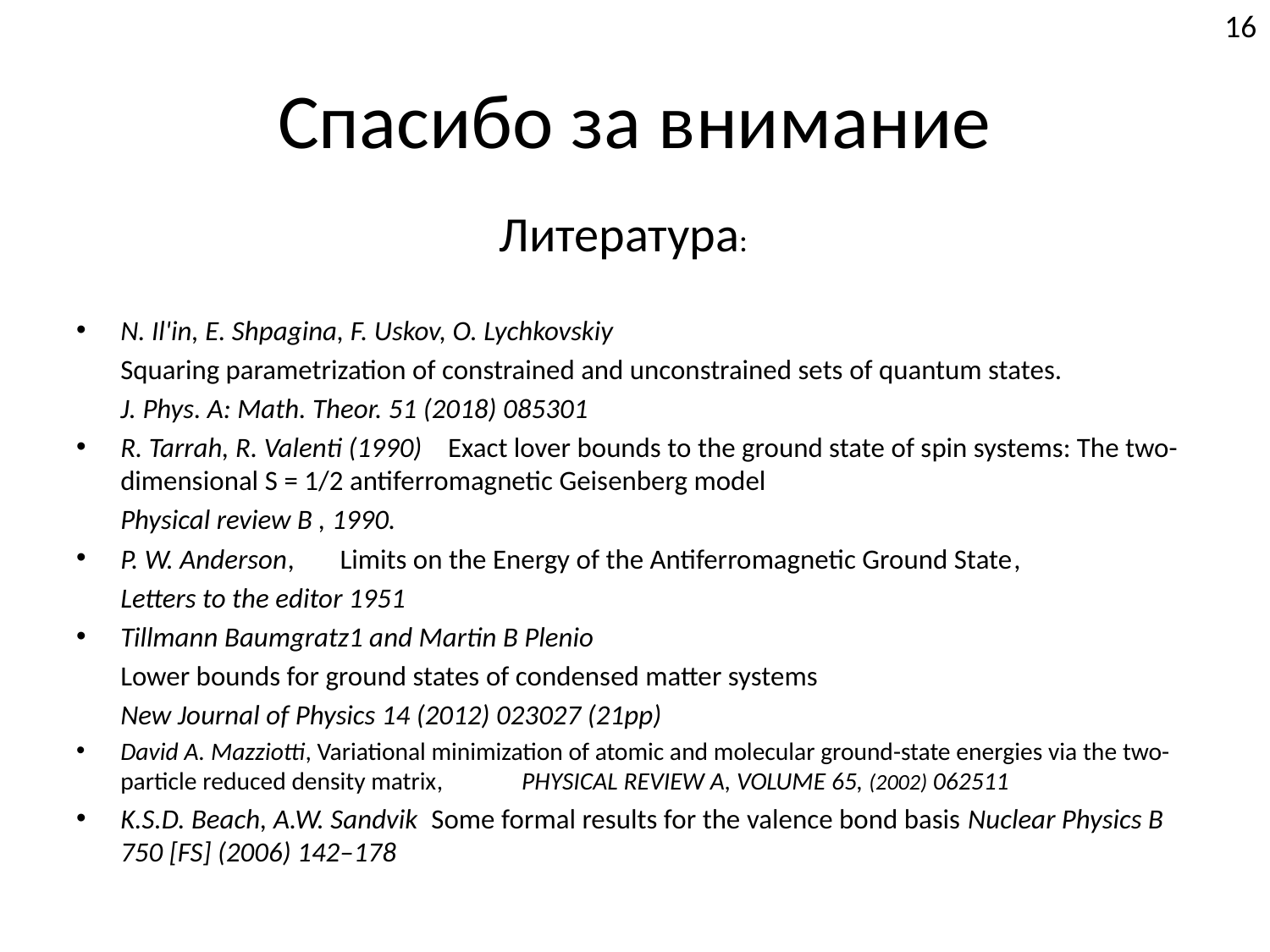

16
# Спасибо за внимание
Литература:
N. Il'in, E. Shpagina, F. Uskov, O. Lychkovskiy
	Squaring parametrization of constrained and unconstrained sets of quantum states.
	J. Phys. A: Math. Theor. 51 (2018) 085301
R. Tarrah, R. Valenti (1990)    Exact lover bounds to the ground state of spin systems: The two-dimensional S = 1/2 antiferromagnetic Geisenberg model
	Physical review B , 1990.
P. W. Anderson,  	   Limits on the Energy of the Antiferromagnetic Ground State,
	Letters to the editor 1951
Tillmann Baumgratz1 and Martin B Plenio
	Lower bounds for ground states of condensed matter systems
	New Journal of Physics 14 (2012) 023027 (21pp)
David A. Mazziotti, Variational minimization of atomic and molecular ground-state energies via the two-particle reduced density matrix, 	PHYSICAL REVIEW A, VOLUME 65, (2002) 062511
K.S.D. Beach, A.W. Sandvik  Some formal results for the valence bond basis Nuclear Physics B 750 [FS] (2006) 142–178